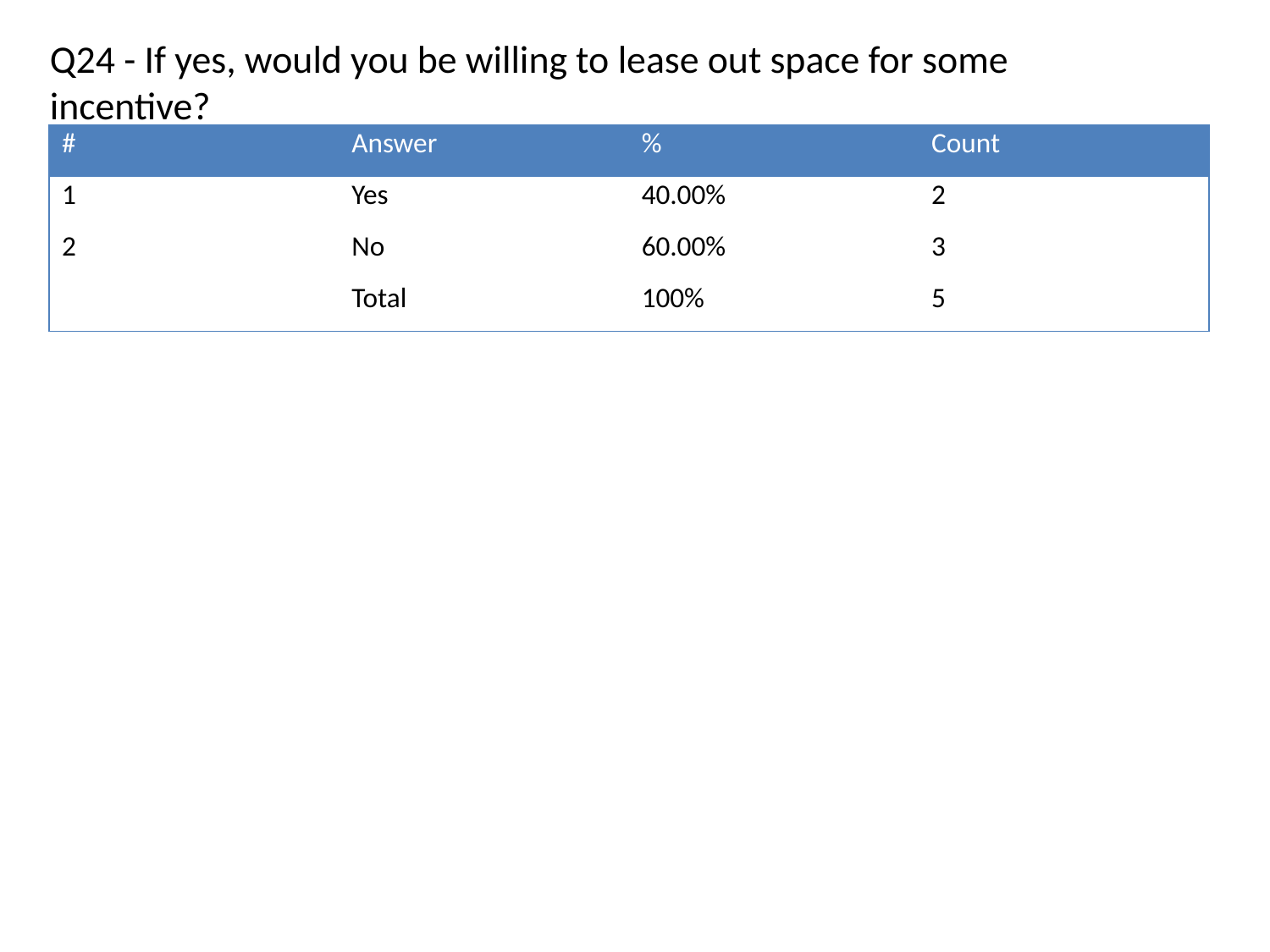

Q24 - If yes, would you be willing to lease out space for some incentive?
| # | Answer | % | Count |
| --- | --- | --- | --- |
| 1 | Yes | 40.00% | 2 |
| 2 | No | 60.00% | 3 |
|  | Total | 100% | 5 |